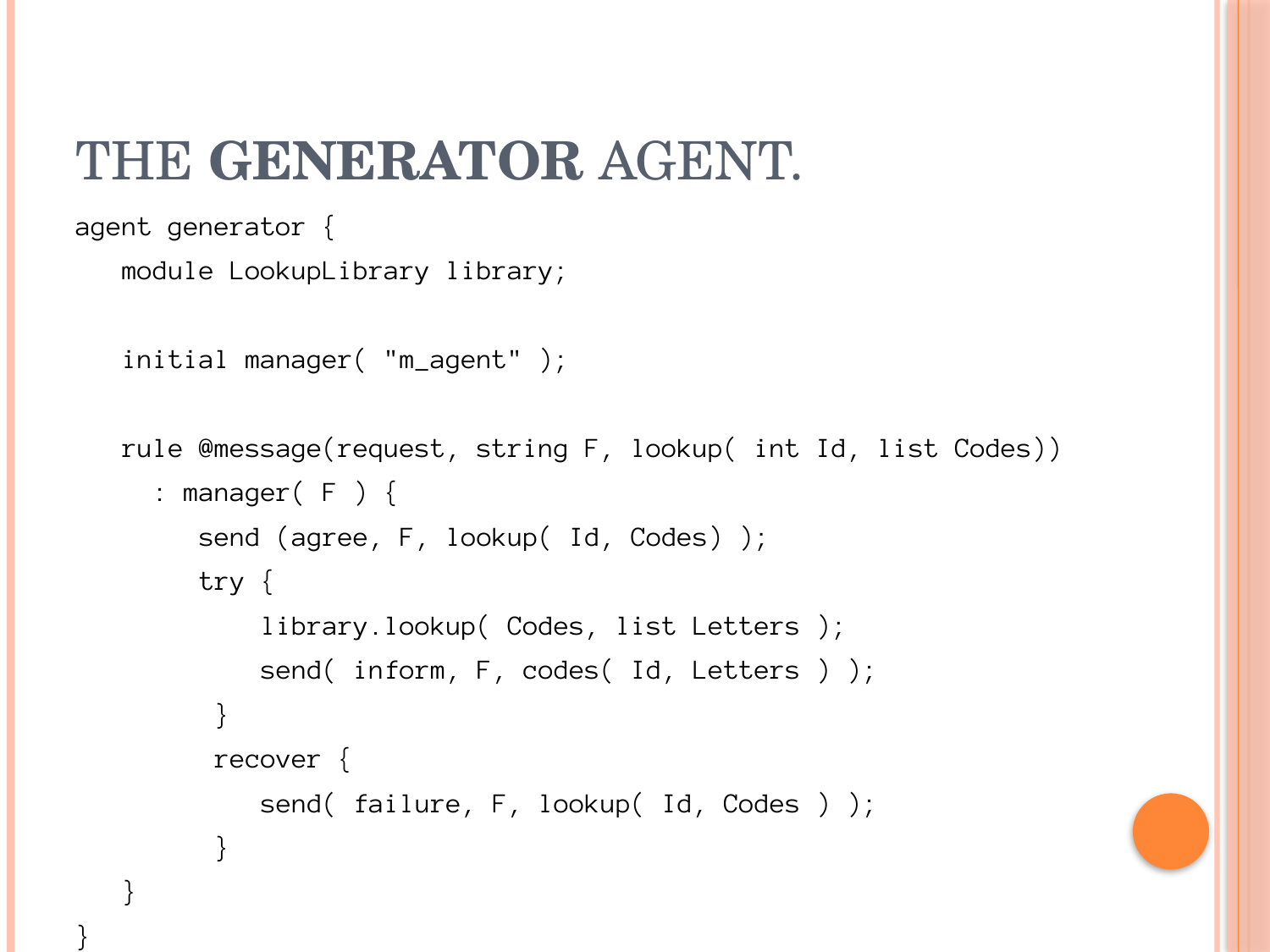

# The generator agent.
agent generator {
   module LookupLibrary library;

   initial manager( "m_agent" );

   rule @message(request, string F, lookup( int Id, list Codes))
     : manager( F ) {
        send (agree, F, lookup( Id, Codes) );
        try {
            library.lookup( Codes, list Letters );
            send( inform, F, codes( Id, Letters ) );
         }
         recover {
            send( failure, F, lookup( Id, Codes ) );
         }
   }
}